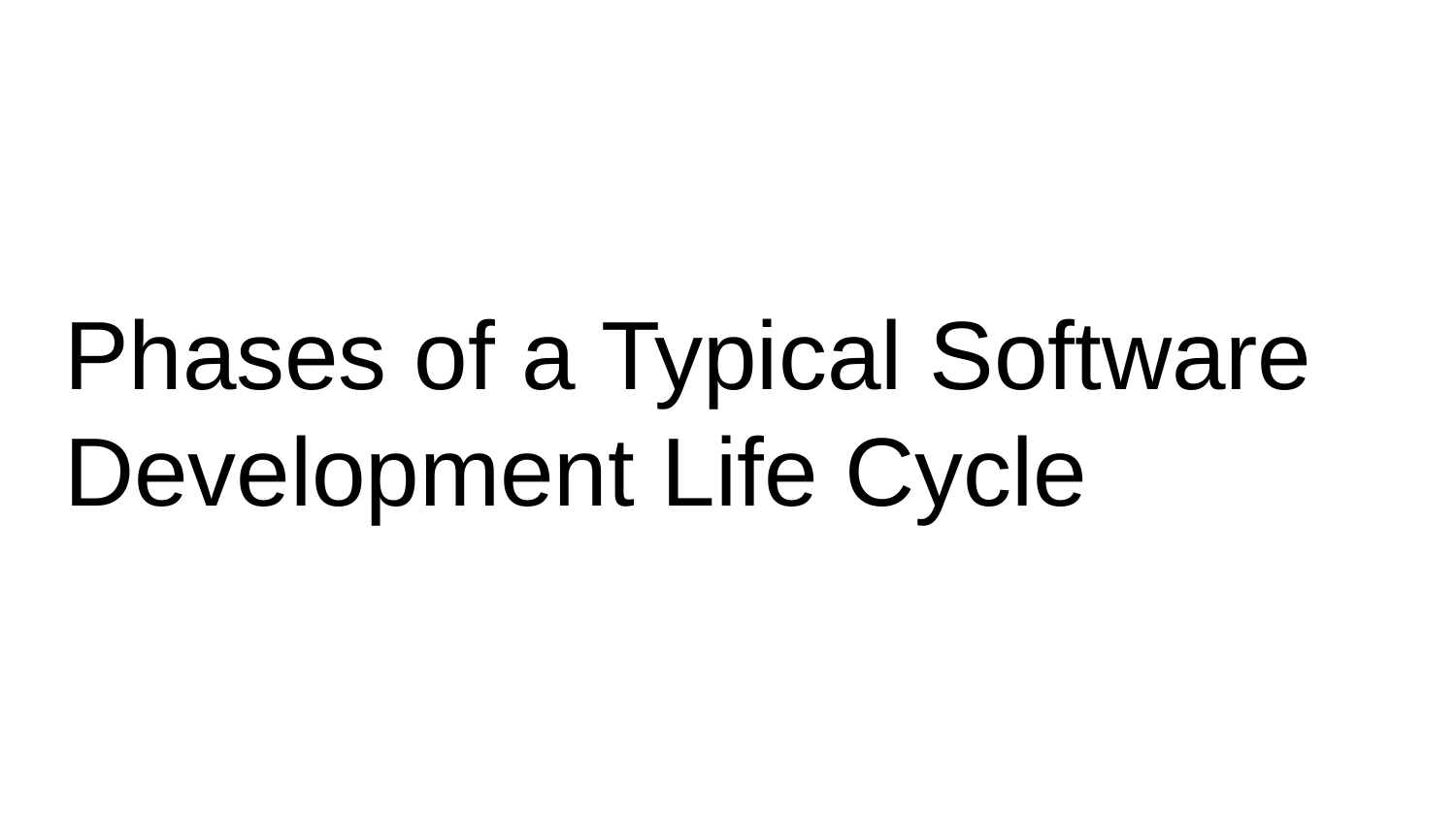

# Phases of a Typical Software Development Life Cycle